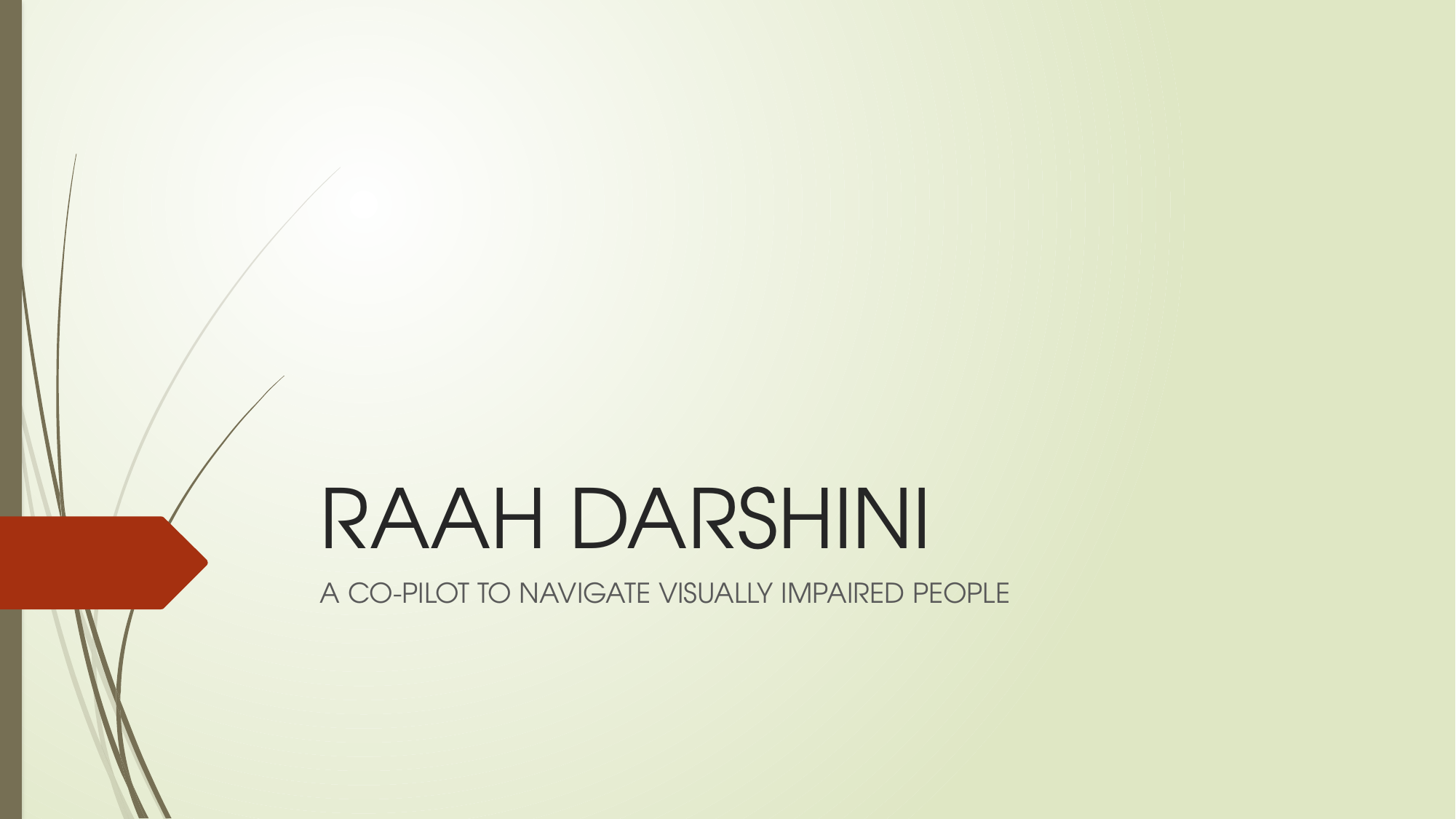

# RAAH DARSHINI
A CO-PILOT TO NAVIGATE VISUALLY IMPAIRED PEOPLE